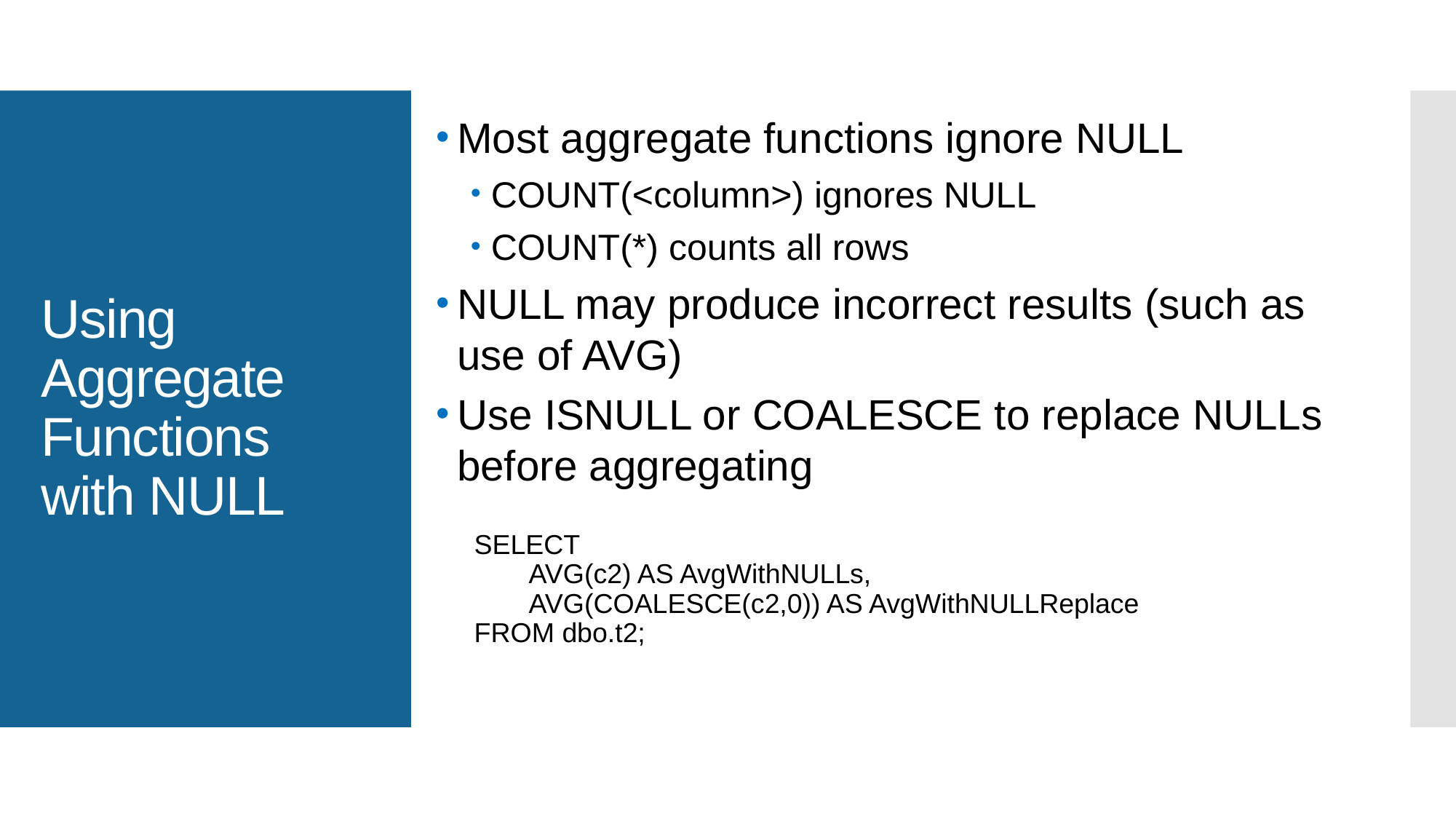

Most aggregate functions ignore NULL
COUNT(<column>) ignores NULL
COUNT(*) counts all rows
NULL may produce incorrect results (such as use of AVG)
Use ISNULL or COALESCE to replace NULLs before aggregating
# Using Aggregate Functions with NULL
SELECT
	AVG(c2) AS AvgWithNULLs,
	AVG(COALESCE(c2,0)) AS AvgWithNULLReplace
FROM dbo.t2;